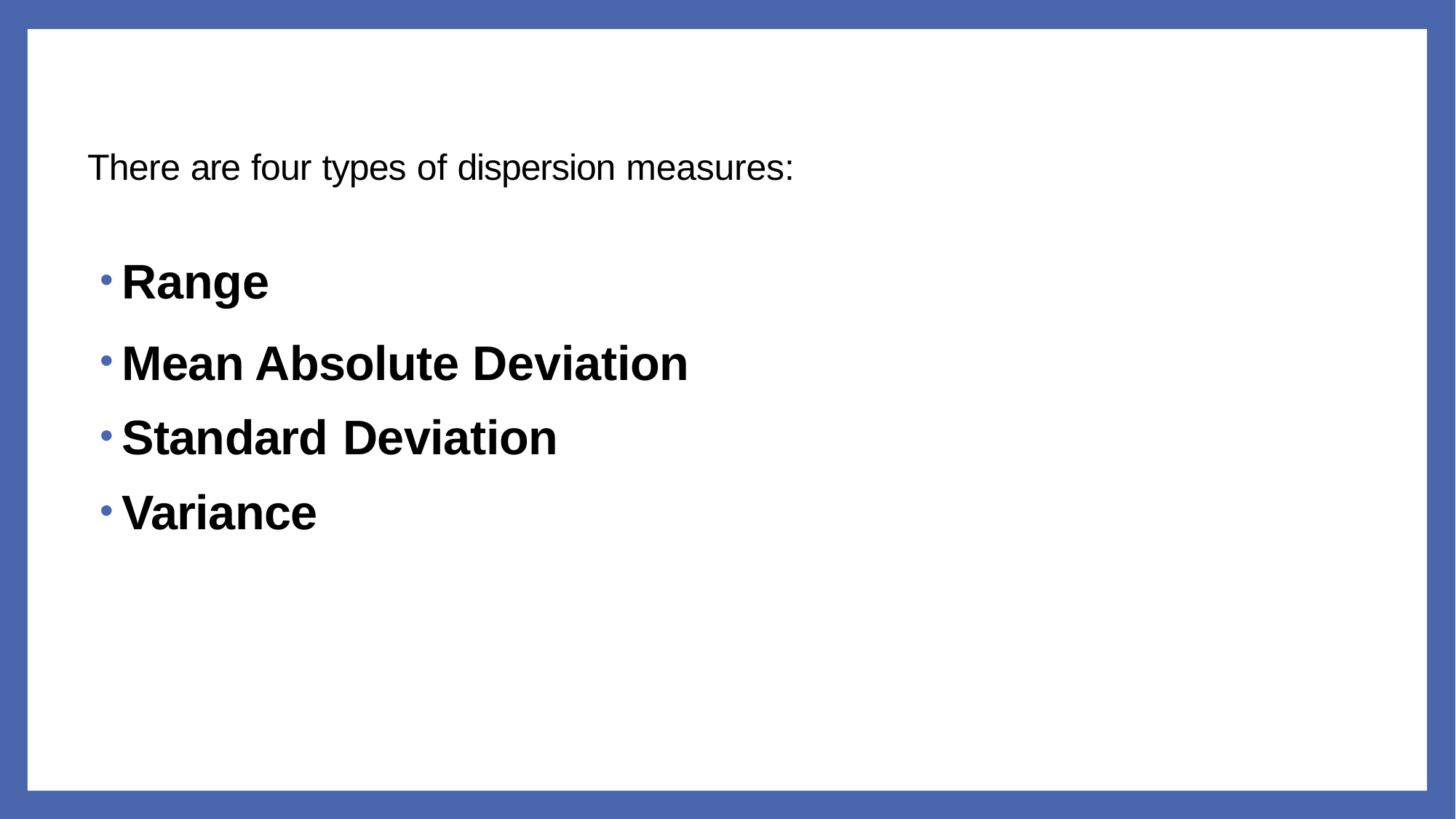

There are four types of dispersion measures:

Range

Mean Absolute Deviation

Standard Deviation

Variance